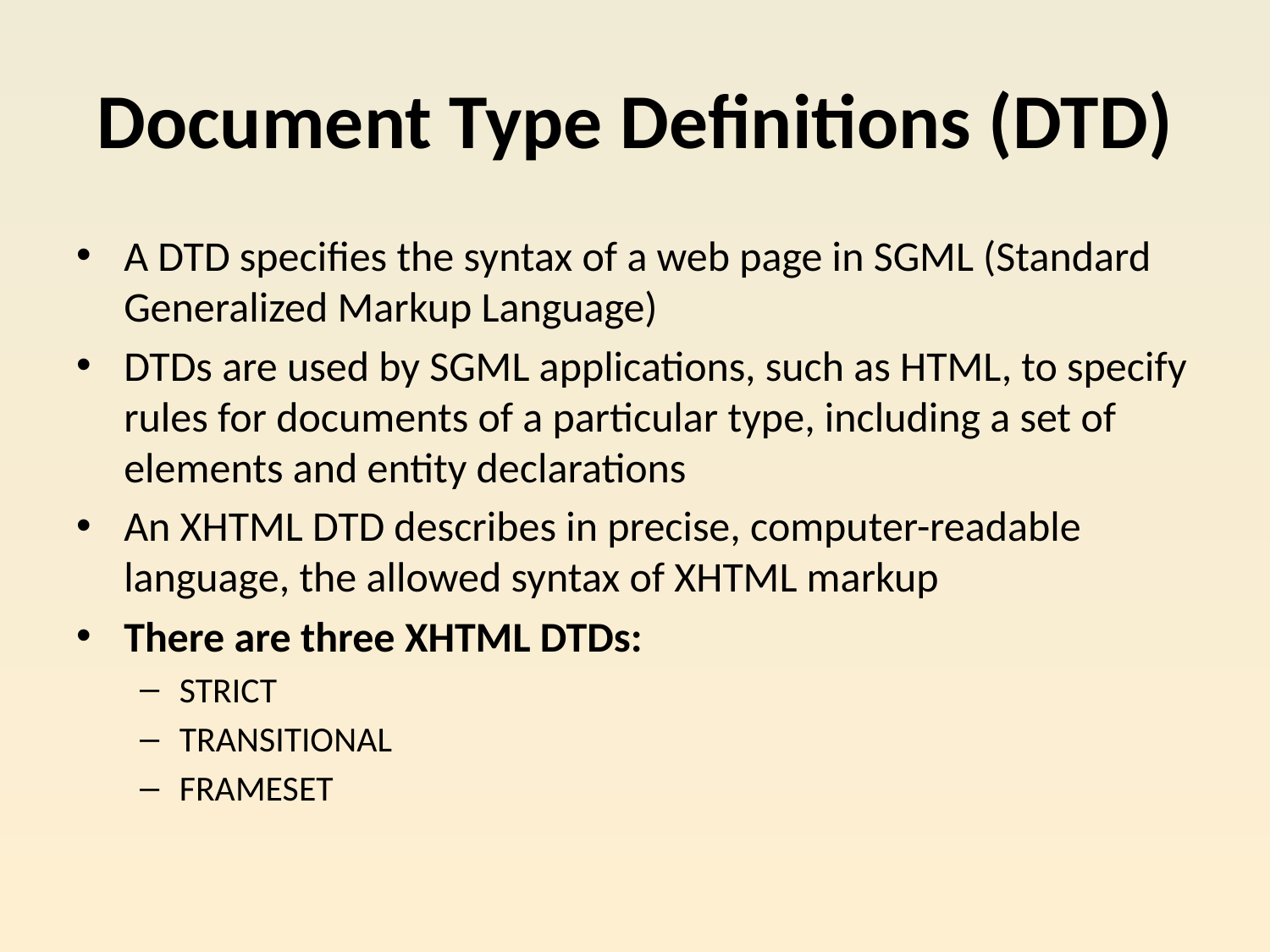

# Document Type Definitions (DTD)
A DTD specifies the syntax of a web page in SGML (Standard Generalized Markup Language)
DTDs are used by SGML applications, such as HTML, to specify rules for documents of a particular type, including a set of elements and entity declarations
An XHTML DTD describes in precise, computer-readable language, the allowed syntax of XHTML markup
There are three XHTML DTDs:
STRICT
TRANSITIONAL
FRAMESET